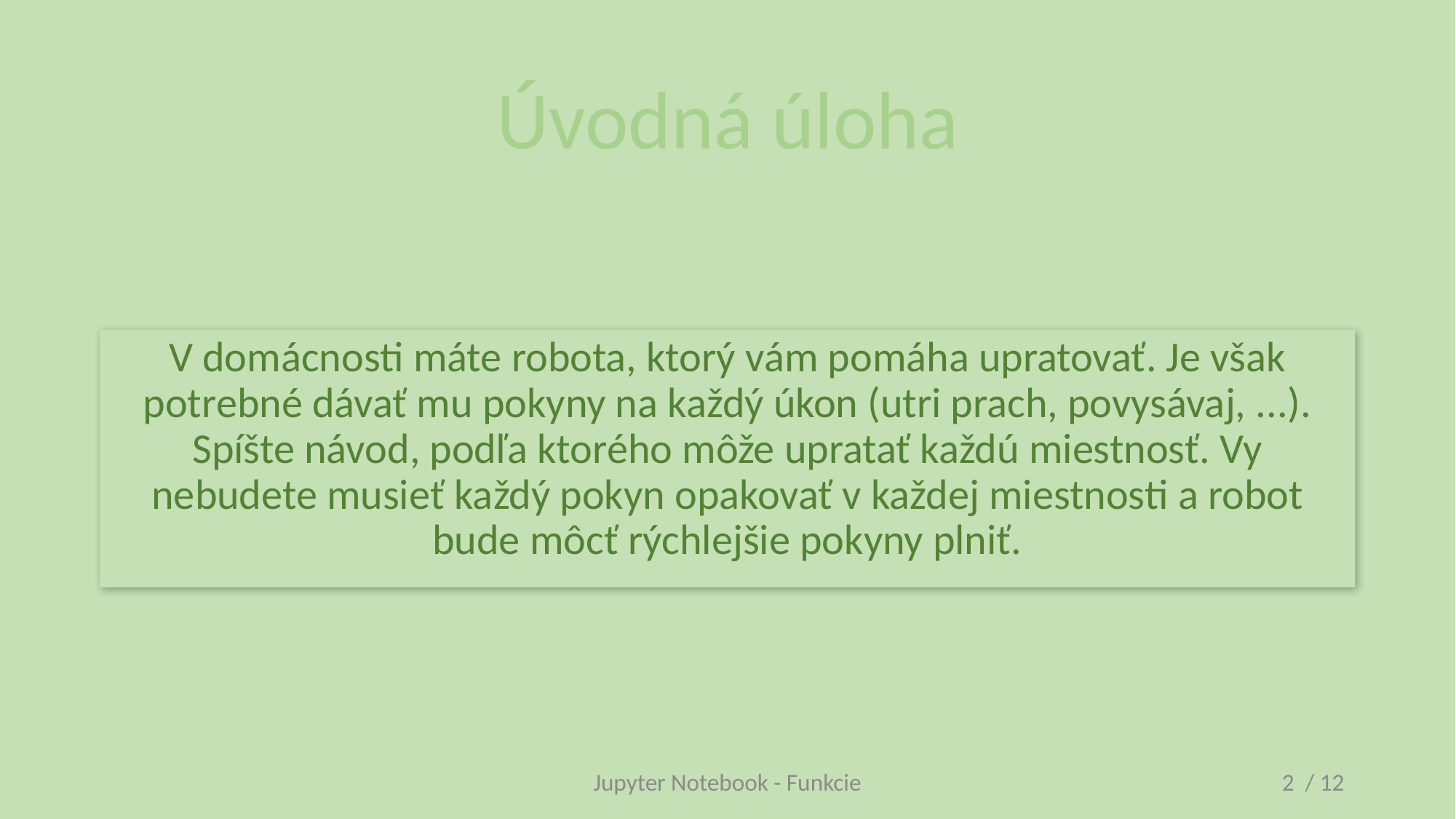

# Úvodná úloha
V domácnosti máte robota, ktorý vám pomáha upratovať. Je však potrebné dávať mu pokyny na každý úkon (utri prach, povysávaj, ...). Spíšte návod, podľa ktorého môže upratať každú miestnosť. Vy nebudete musieť každý pokyn opakovať v každej miestnosti a robot bude môcť rýchlejšie pokyny plniť.
Jupyter Notebook - Funkcie
2  / 12